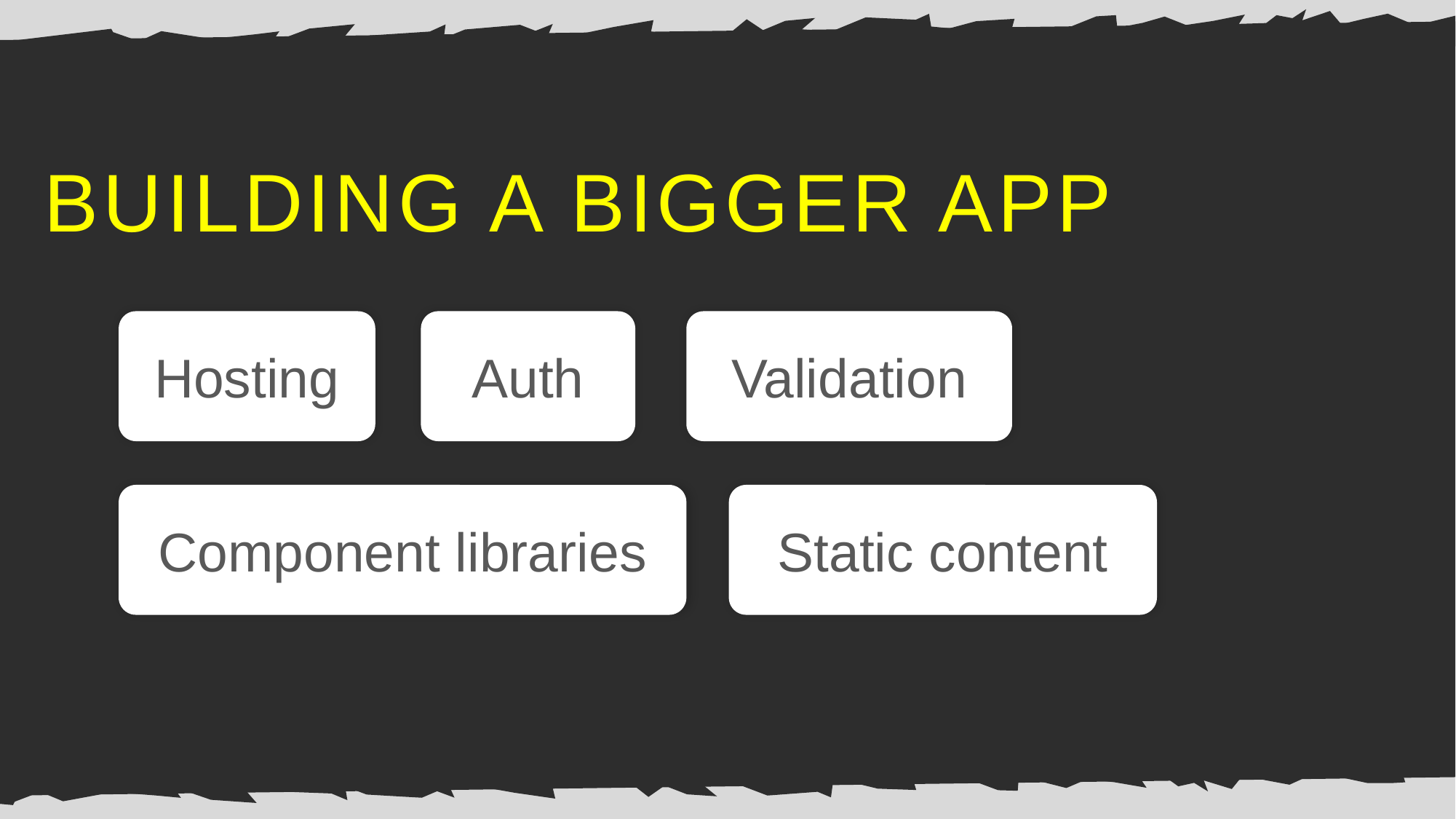

BUILDING A BIGGER APP
Hosting
Auth
Validation
Component libraries
Static content